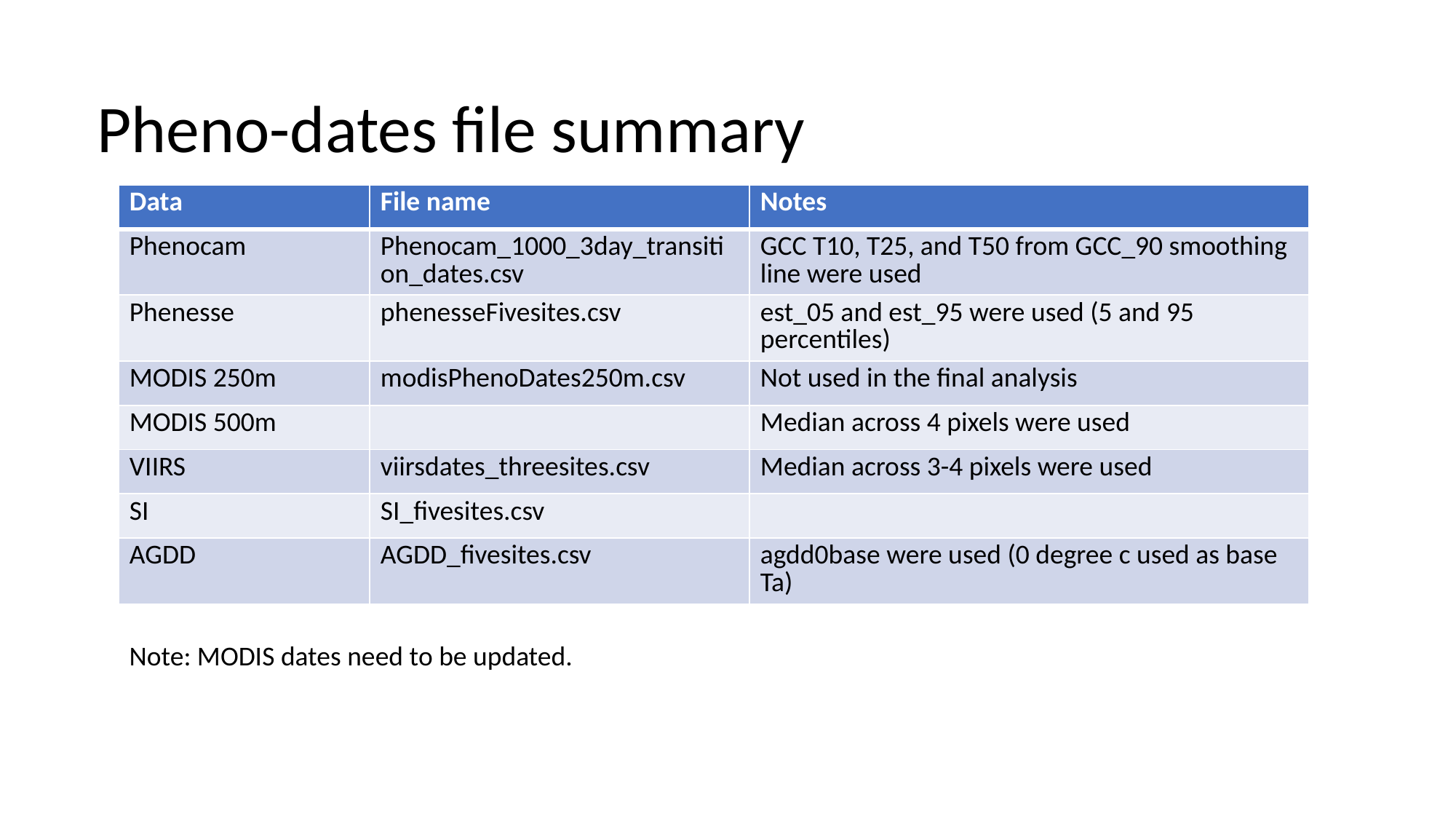

# Pheno-dates file summary
| Data | File name | Notes |
| --- | --- | --- |
| Phenocam | Phenocam\_1000\_3day\_transition\_dates.csv | GCC T10, T25, and T50 from GCC\_90 smoothing line were used |
| Phenesse | phenesseFivesites.csv | est\_05 and est\_95 were used (5 and 95 percentiles) |
| MODIS 250m | modisPhenoDates250m.csv | Not used in the final analysis |
| MODIS 500m |  | Median across 4 pixels were used |
| VIIRS | viirsdates\_threesites.csv | Median across 3-4 pixels were used |
| SI | SI\_fivesites.csv |  |
| AGDD | AGDD\_fivesites.csv | agdd0base were used (0 degree c used as base Ta) |
Note: MODIS dates need to be updated.